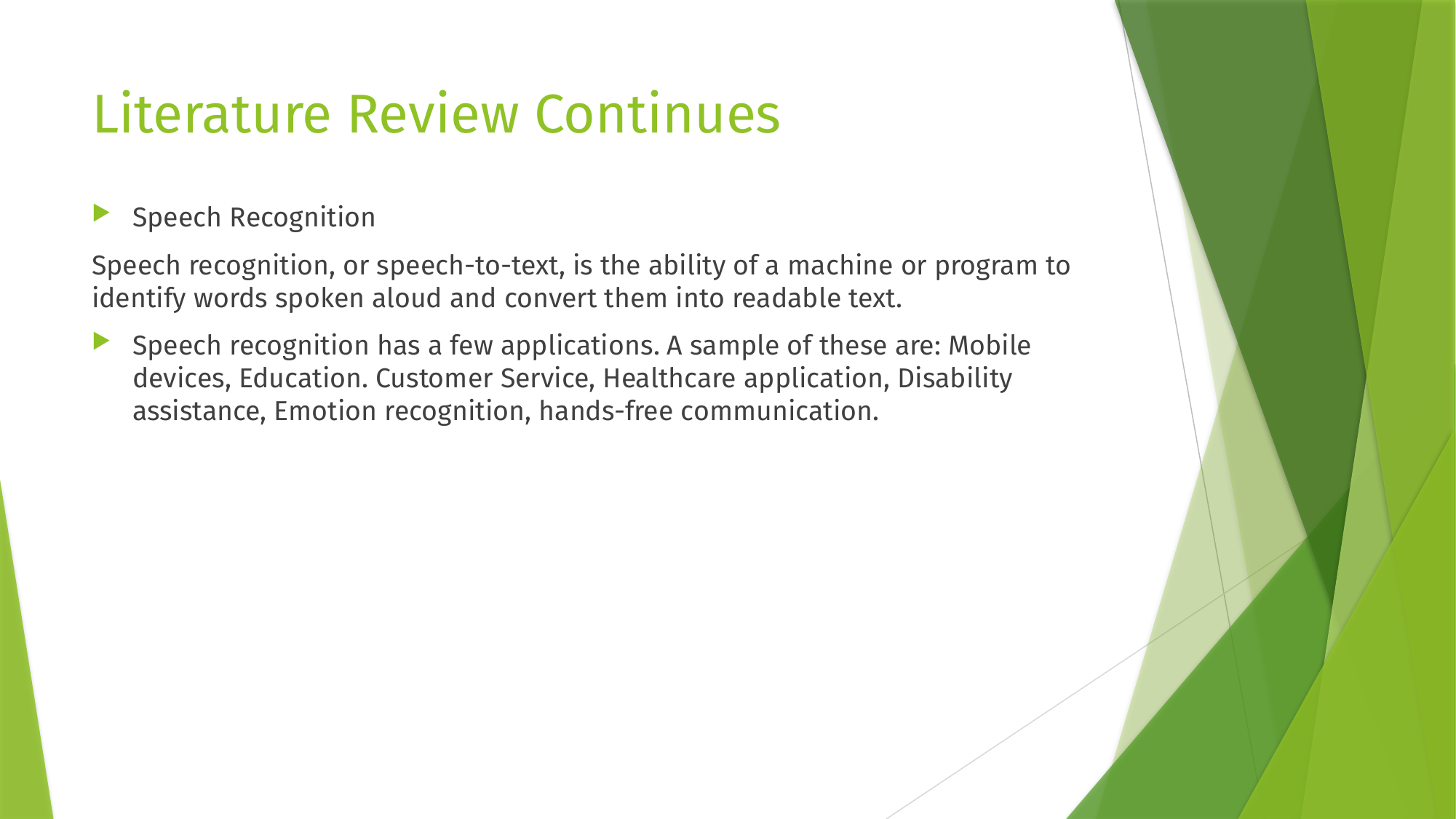

# Literature Review Continues
Speech Recognition
Speech recognition, or speech-to-text, is the ability of a machine or program to identify words spoken aloud and convert them into readable text.
Speech recognition has a few applications. A sample of these are: Mobile devices, Education. Customer Service, Healthcare application, Disability assistance, Emotion recognition, hands-free communication.